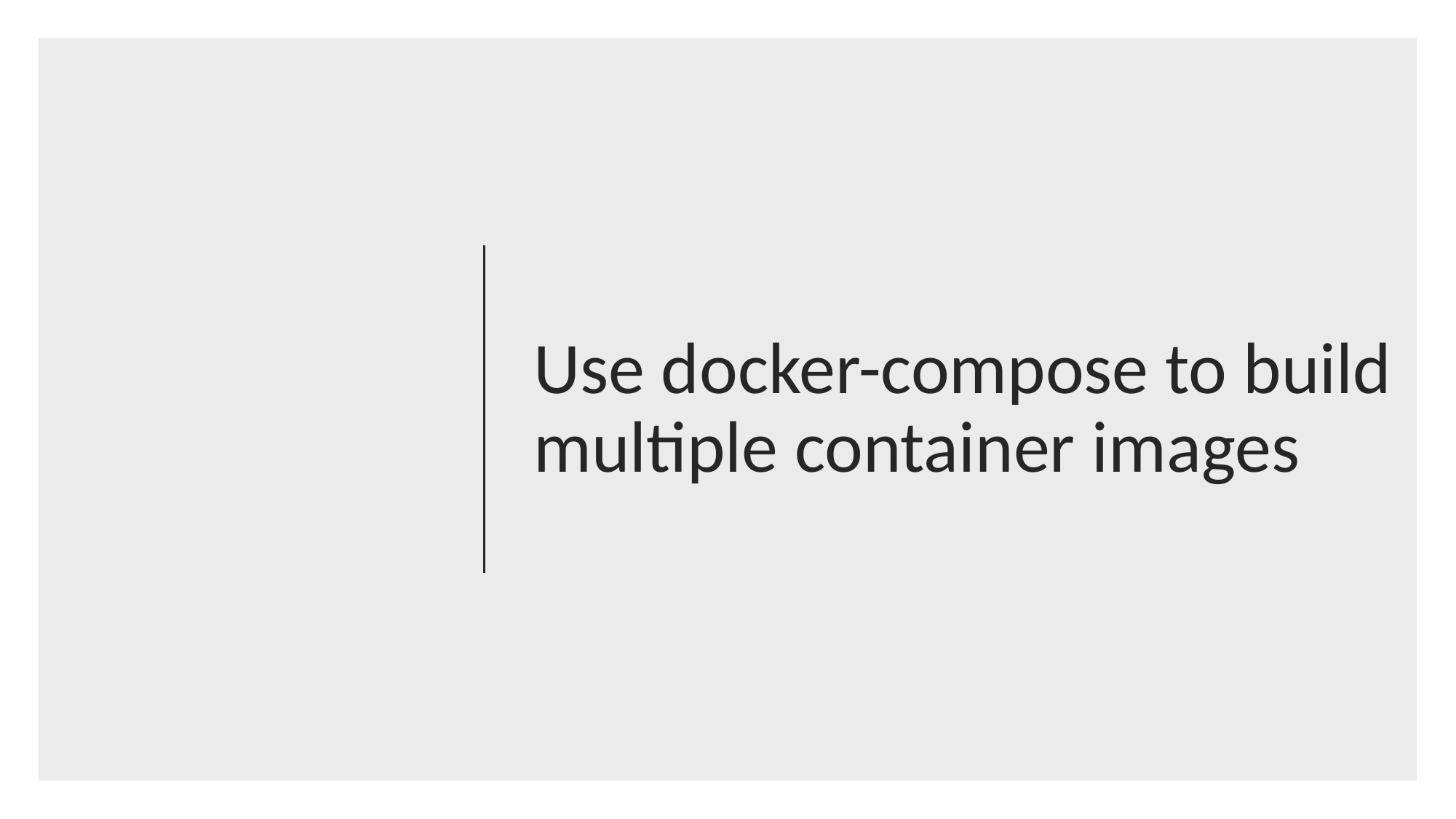

# Use docker-compose to build multiple container images